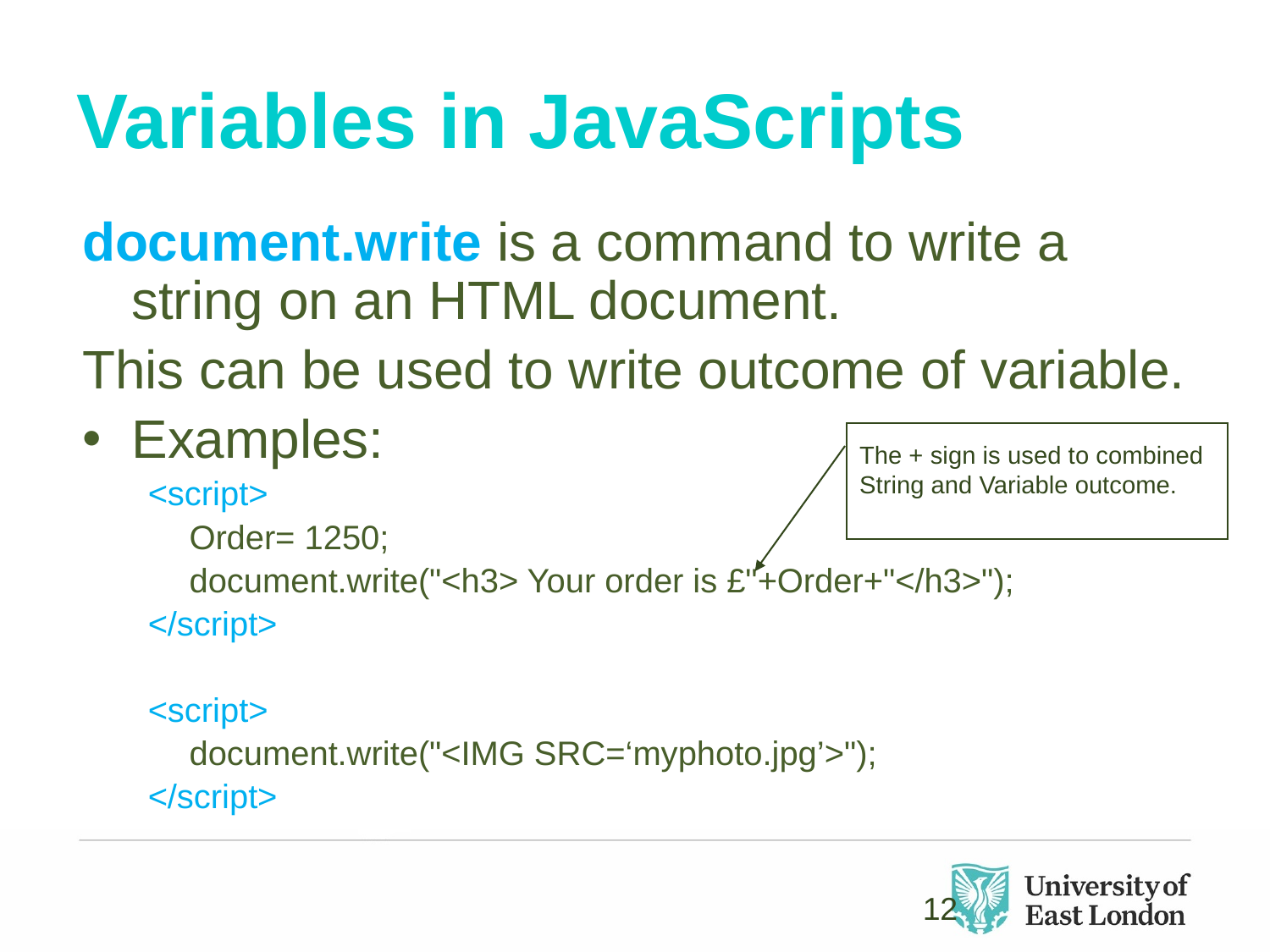

# Variables in JavaScripts
document.write is a command to write a string on an HTML document.
This can be used to write outcome of variable.
Examples:
<script>
	Order= 1250;
 	document.write("<h3> Your order is £"+Order+"</h3>");
</script>

<script>
	document.write("<IMG SRC=‘myphoto.jpg’>");
</script>

The + sign is used to combined
String and Variable outcome.

12